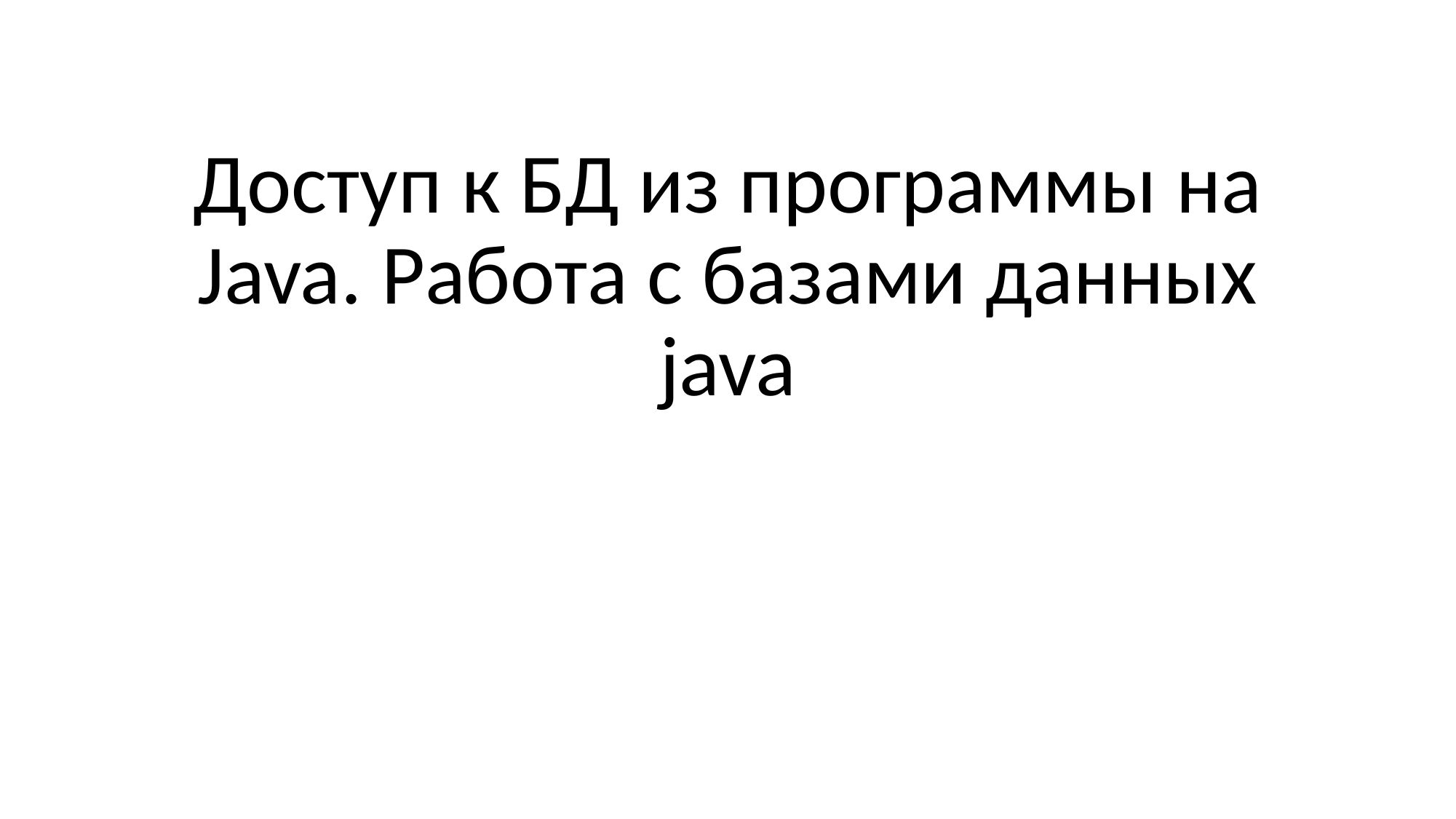

# Доступ к БД из программы на Java. Работа с базами данных java